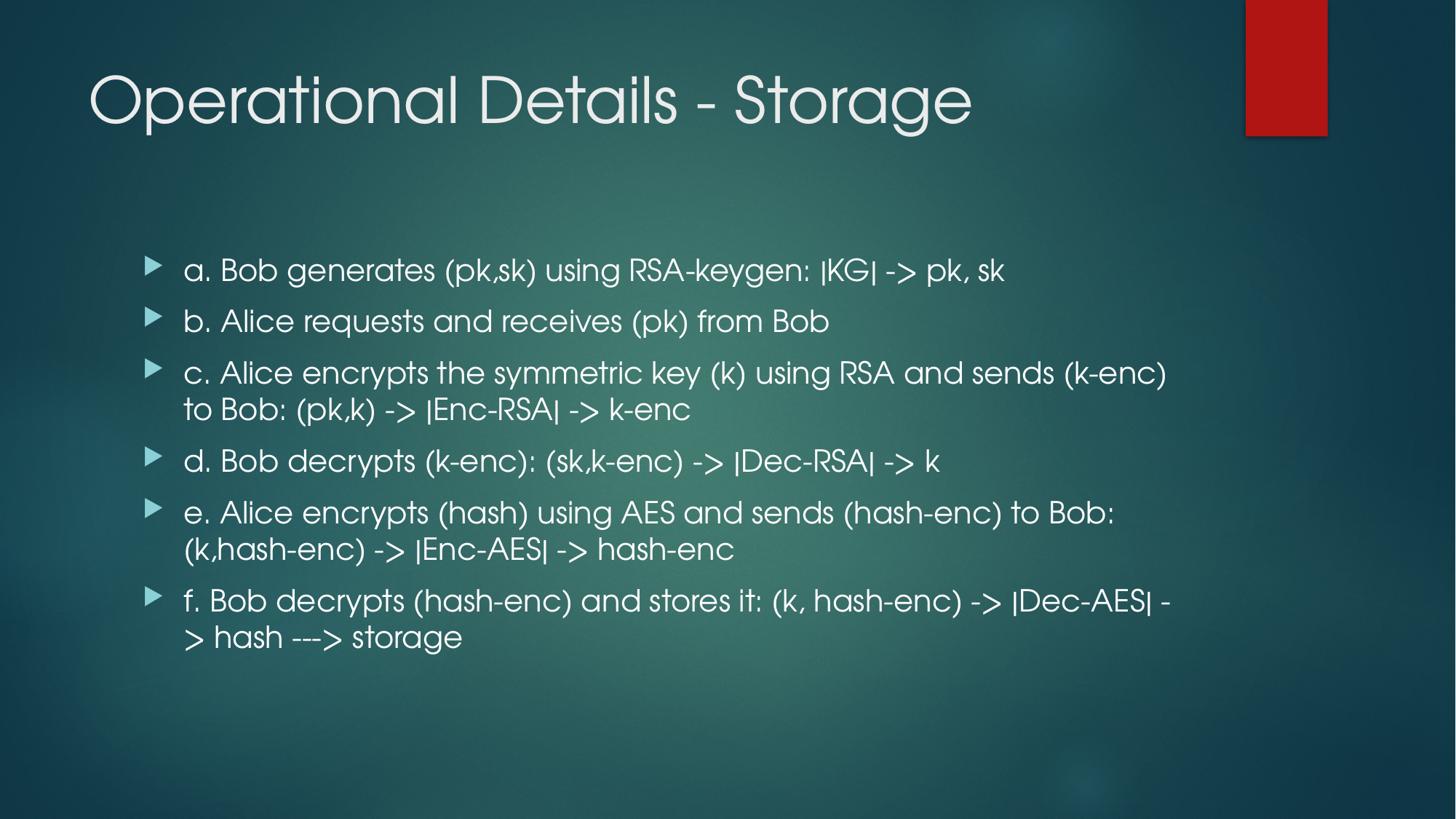

# Operational Details - Storage
a. Bob generates (pk,sk) using RSA-keygen: |KG| -> pk, sk
b. Alice requests and receives (pk) from Bob
c. Alice encrypts the symmetric key (k) using RSA and sends (k-enc) to Bob: (pk,k) -> |Enc-RSA| -> k-enc
d. Bob decrypts (k-enc): (sk,k-enc) -> |Dec-RSA| -> k
e. Alice encrypts (hash) using AES and sends (hash-enc) to Bob: (k,hash-enc) -> |Enc-AES| -> hash-enc
f. Bob decrypts (hash-enc) and stores it: (k, hash-enc) -> |Dec-AES| -> hash ---> storage